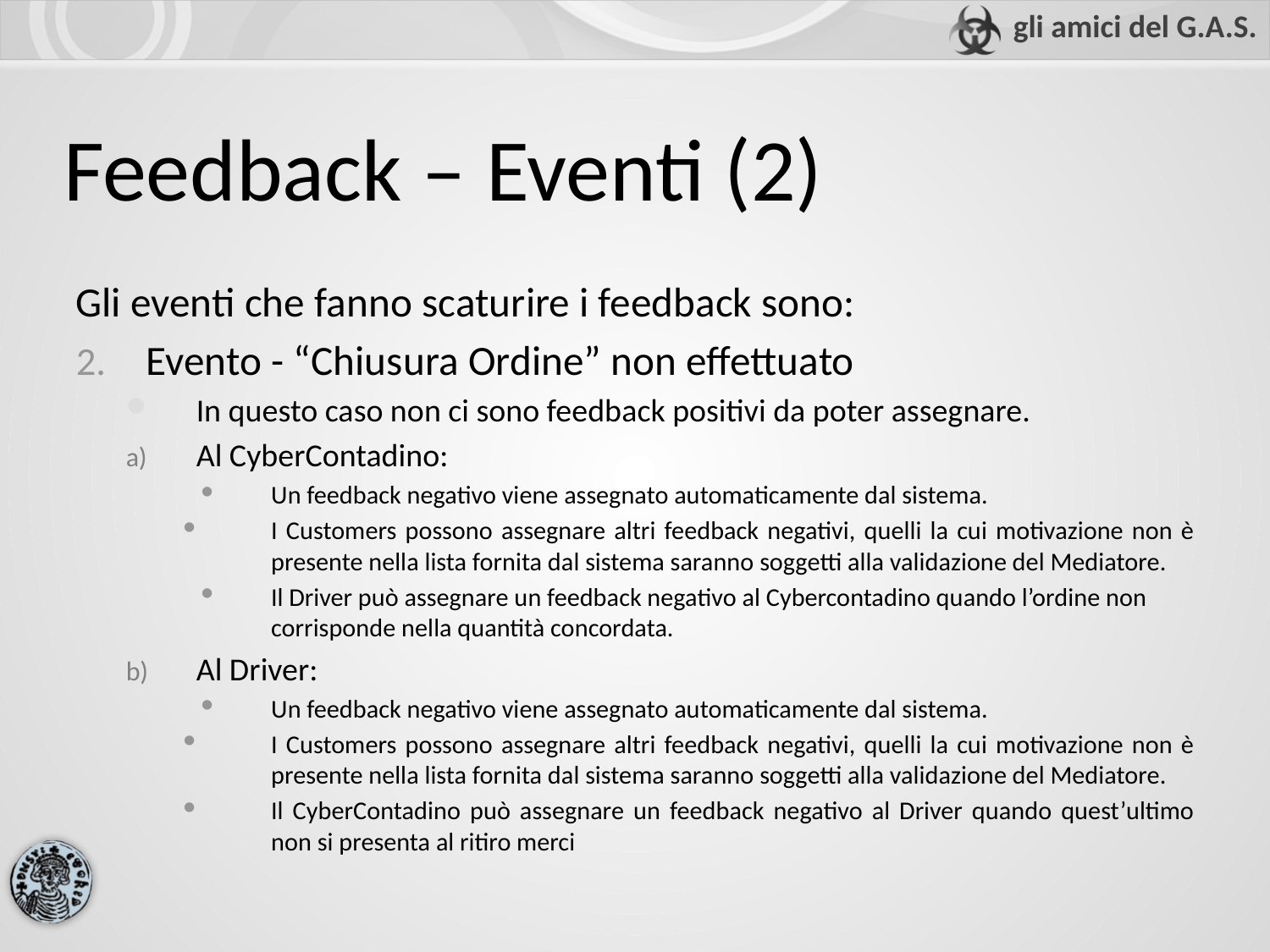

# Feedback – Eventi (2)
Gli eventi che fanno scaturire i feedback sono:
Evento - “Chiusura Ordine” non effettuato
In questo caso non ci sono feedback positivi da poter assegnare.
Al CyberContadino:
Un feedback negativo viene assegnato automaticamente dal sistema.
I Customers possono assegnare altri feedback negativi, quelli la cui motivazione non è presente nella lista fornita dal sistema saranno soggetti alla validazione del Mediatore.
Il Driver può assegnare un feedback negativo al Cybercontadino quando l’ordine non corrisponde nella quantità concordata.
Al Driver:
Un feedback negativo viene assegnato automaticamente dal sistema.
I Customers possono assegnare altri feedback negativi, quelli la cui motivazione non è presente nella lista fornita dal sistema saranno soggetti alla validazione del Mediatore.
Il CyberContadino può assegnare un feedback negativo al Driver quando quest’ultimo non si presenta al ritiro merci